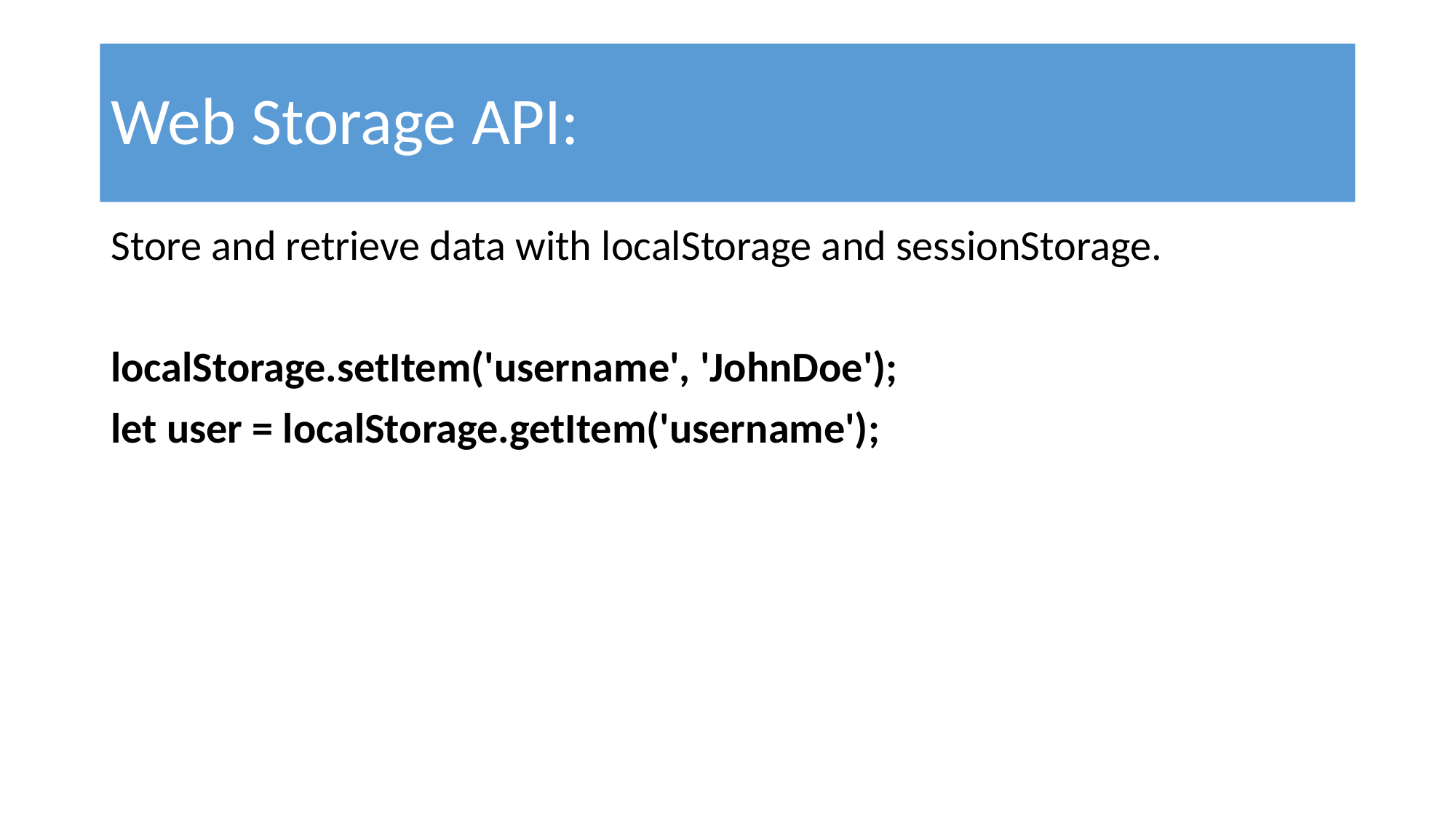

# Web Storage API:
Store and retrieve data with localStorage and sessionStorage.

localStorage.setItem('username', 'JohnDoe');
let user = localStorage.getItem('username');